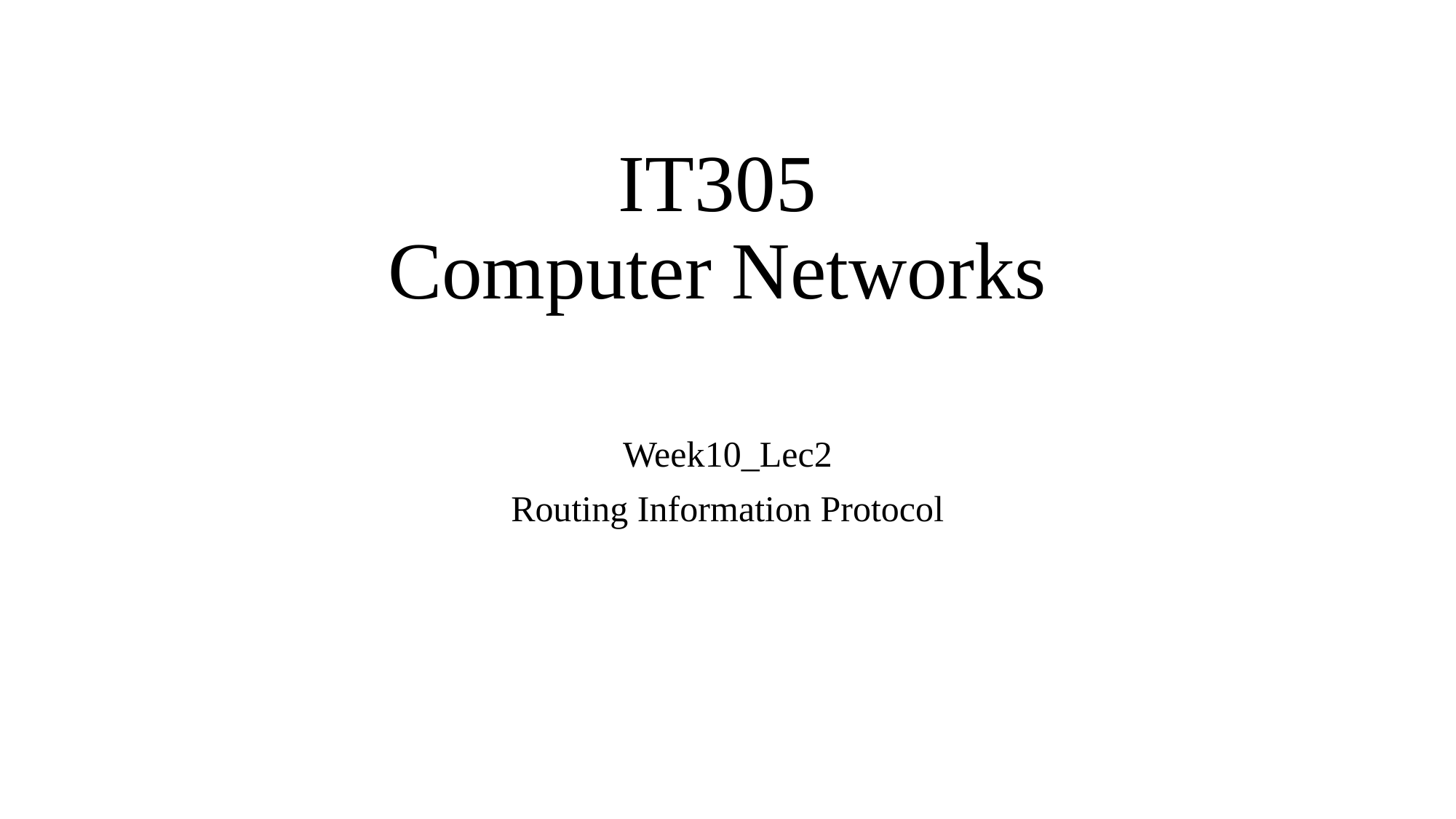

# IT305 Computer Networks
Week10_Lec2
Routing Information Protocol